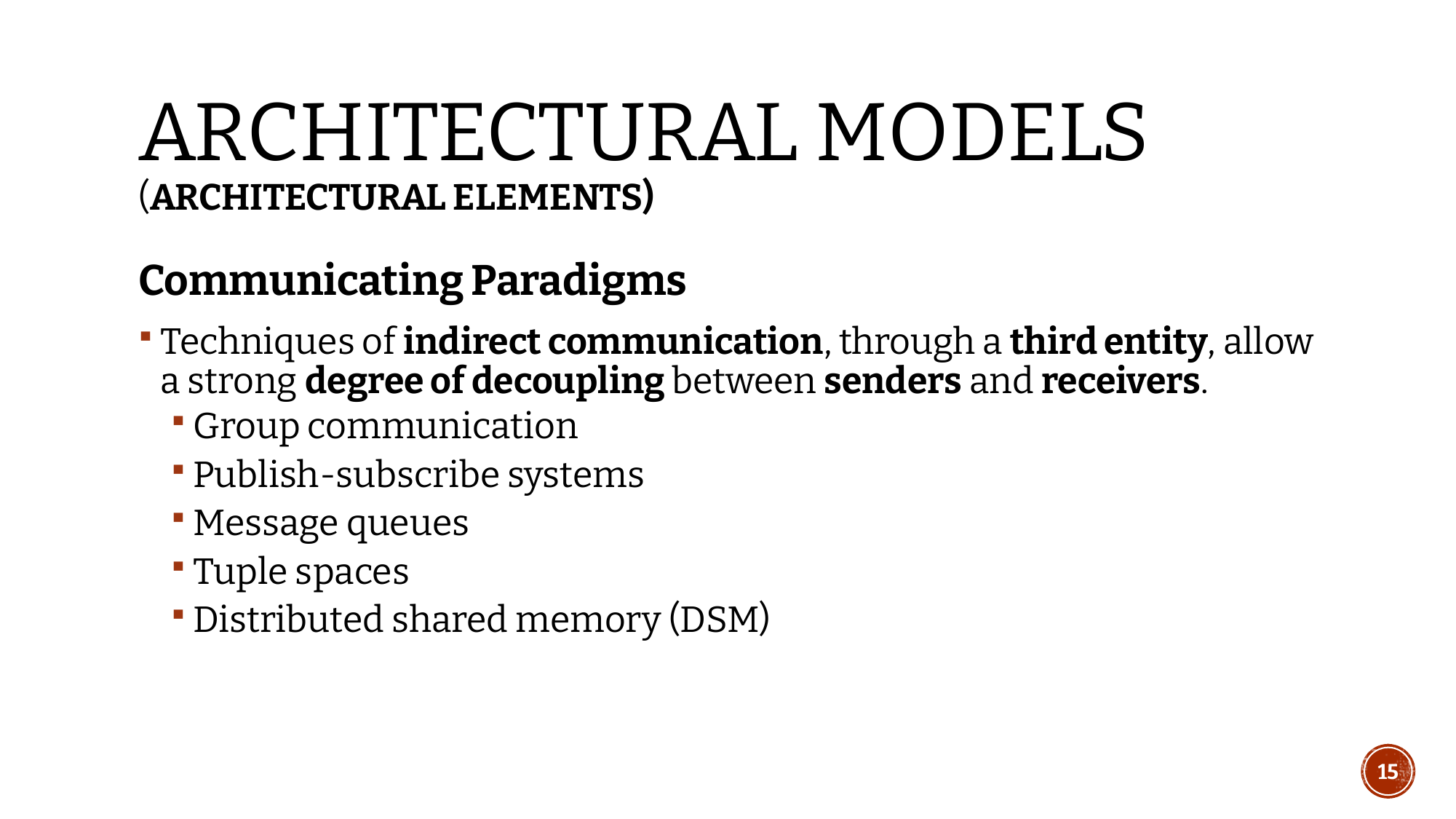

# Architectural models (Architectural elements)
Communicating Paradigms
Techniques of indirect communication, through a third entity, allow a strong degree of decoupling between senders and receivers.
Group communication
Publish-subscribe systems
Message queues
Tuple spaces
Distributed shared memory (DSM)
15